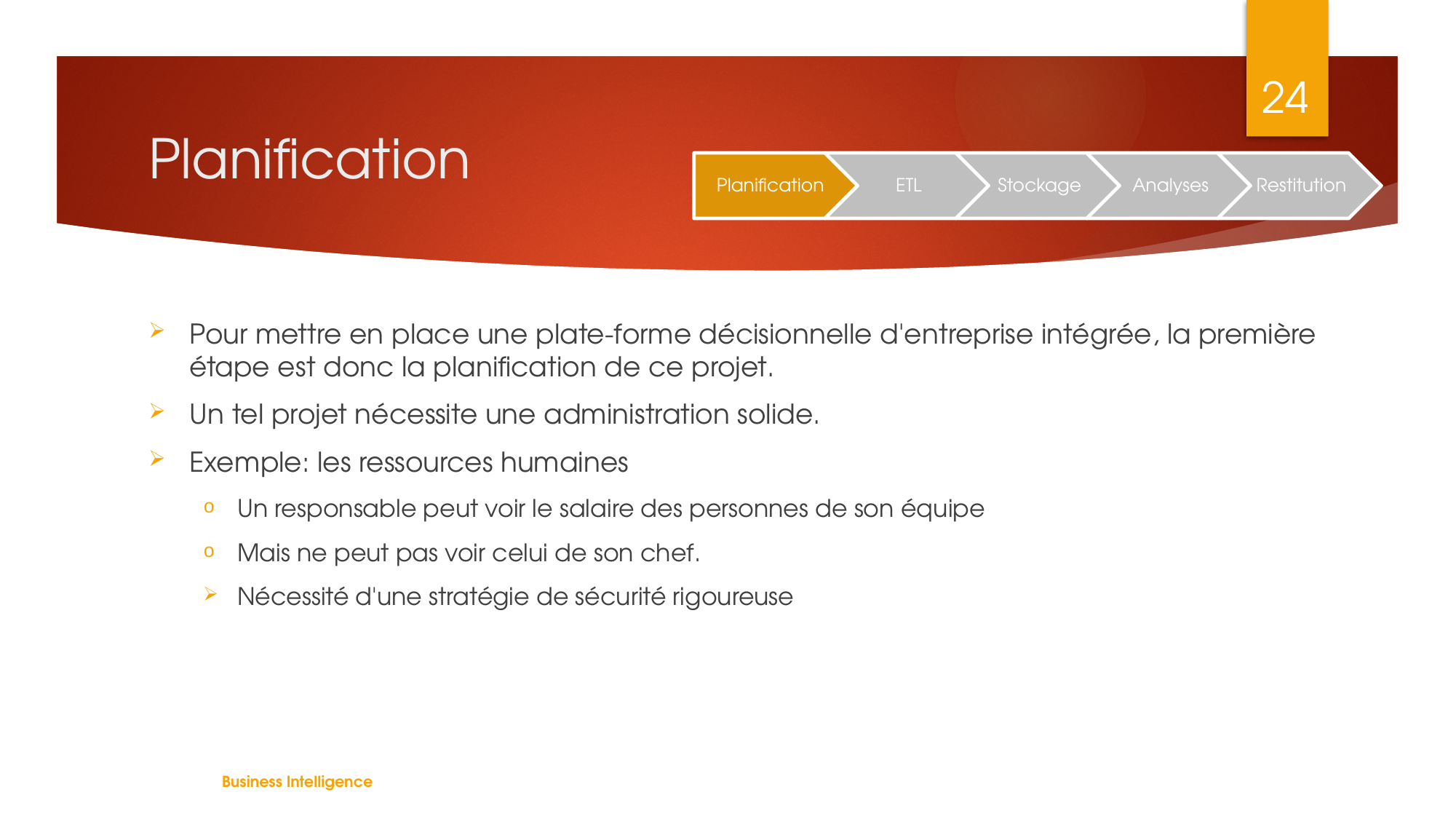

24
Planification
ETL
Stockage
Analyses
Restitution
# Planification
Pour mettre en place une plate-forme décisionnelle d'entreprise intégrée, la première étape est donc la planification de ce projet.
Un tel projet nécessite une administration solide.
Exemple: les ressources humaines
Un responsable peut voir le salaire des personnes de son équipe
Mais ne peut pas voir celui de son chef.
Nécessité d'une stratégie de sécurité rigoureuse

Business Intelligence